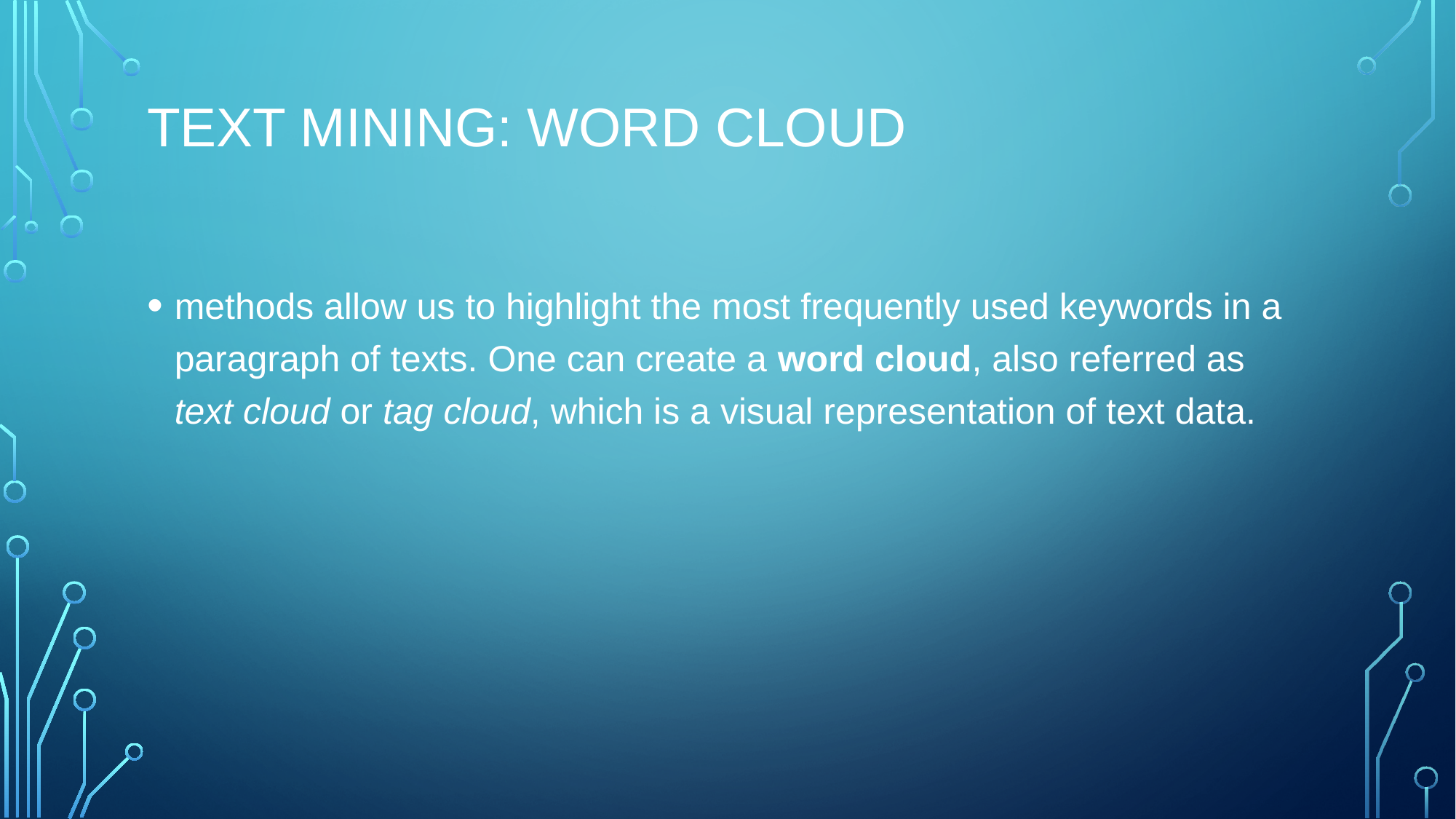

# Text Mining: Word Cloud
methods allow us to highlight the most frequently used keywords in a paragraph of texts. One can create a word cloud, also referred as text cloud or tag cloud, which is a visual representation of text data.